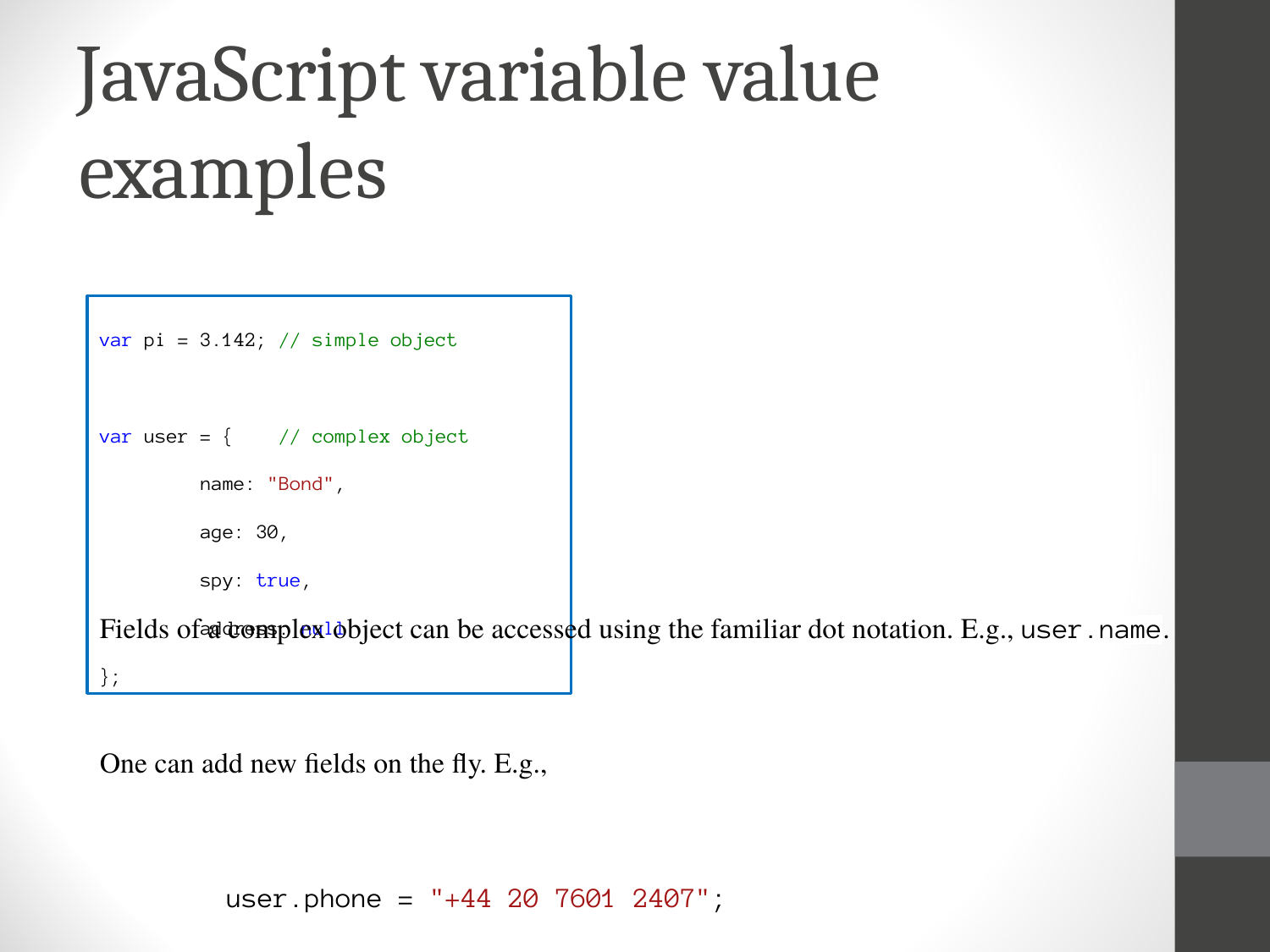

# JavaScript variable value examples
var pi = 3.142; // simple object

var user = {    // complex object
         name: "Bond",
         age: 30,
         spy: true,
         address: null
};
Fields of a complex object can be accessed using the familiar dot notation. E.g., user.name.

One can add new fields on the fly. E.g.,

	user.phone = "+44 20 7601 2407";
	user.swear = function () { alert("$@1^"); };